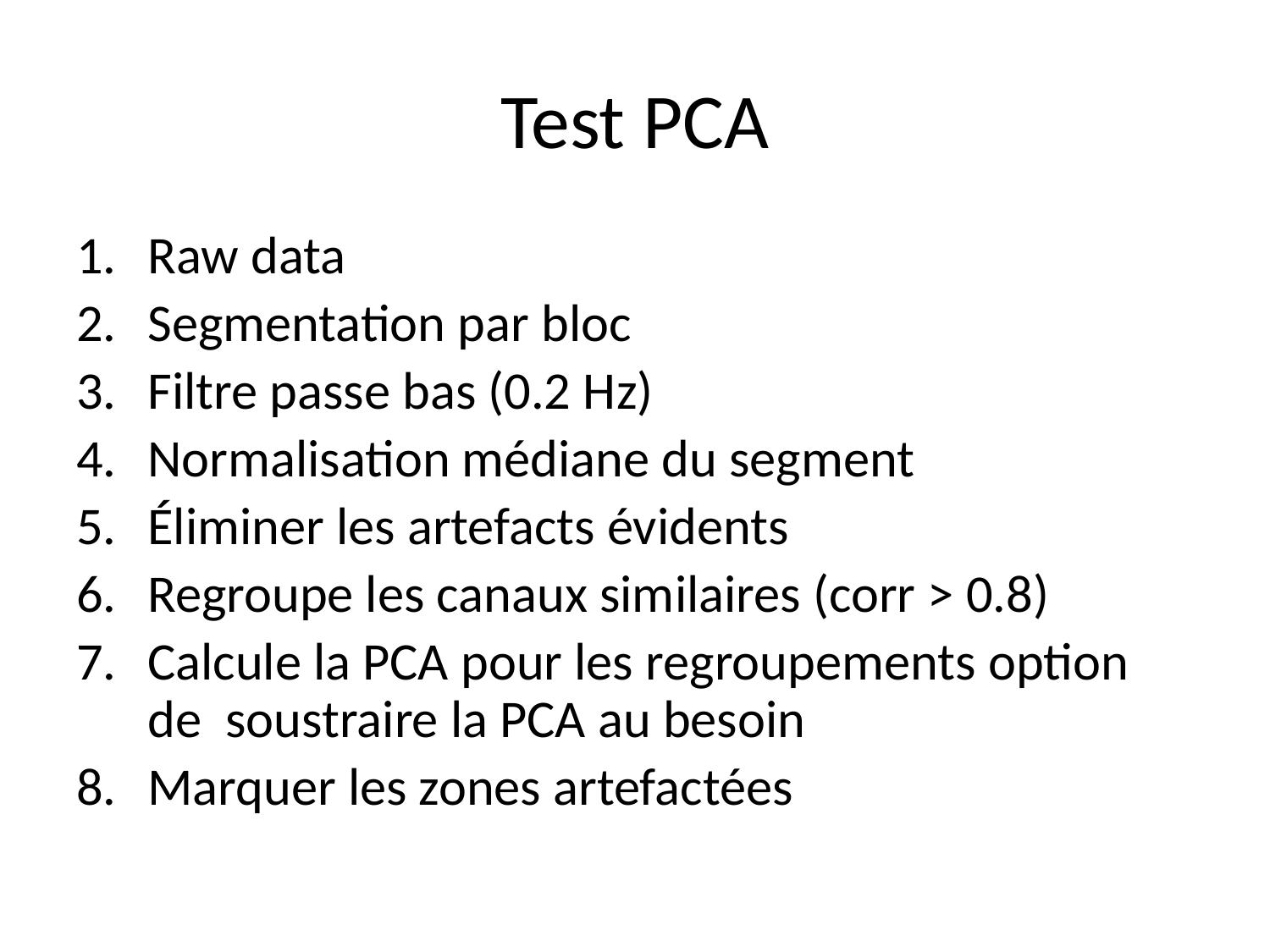

# Test PCA
Raw data
Segmentation par bloc
Filtre passe bas (0.2 Hz)
Normalisation médiane du segment
Éliminer les artefacts évidents
Regroupe les canaux similaires (corr > 0.8)
Calcule la PCA pour les regroupements option de  soustraire la PCA au besoin
Marquer les zones artefactées